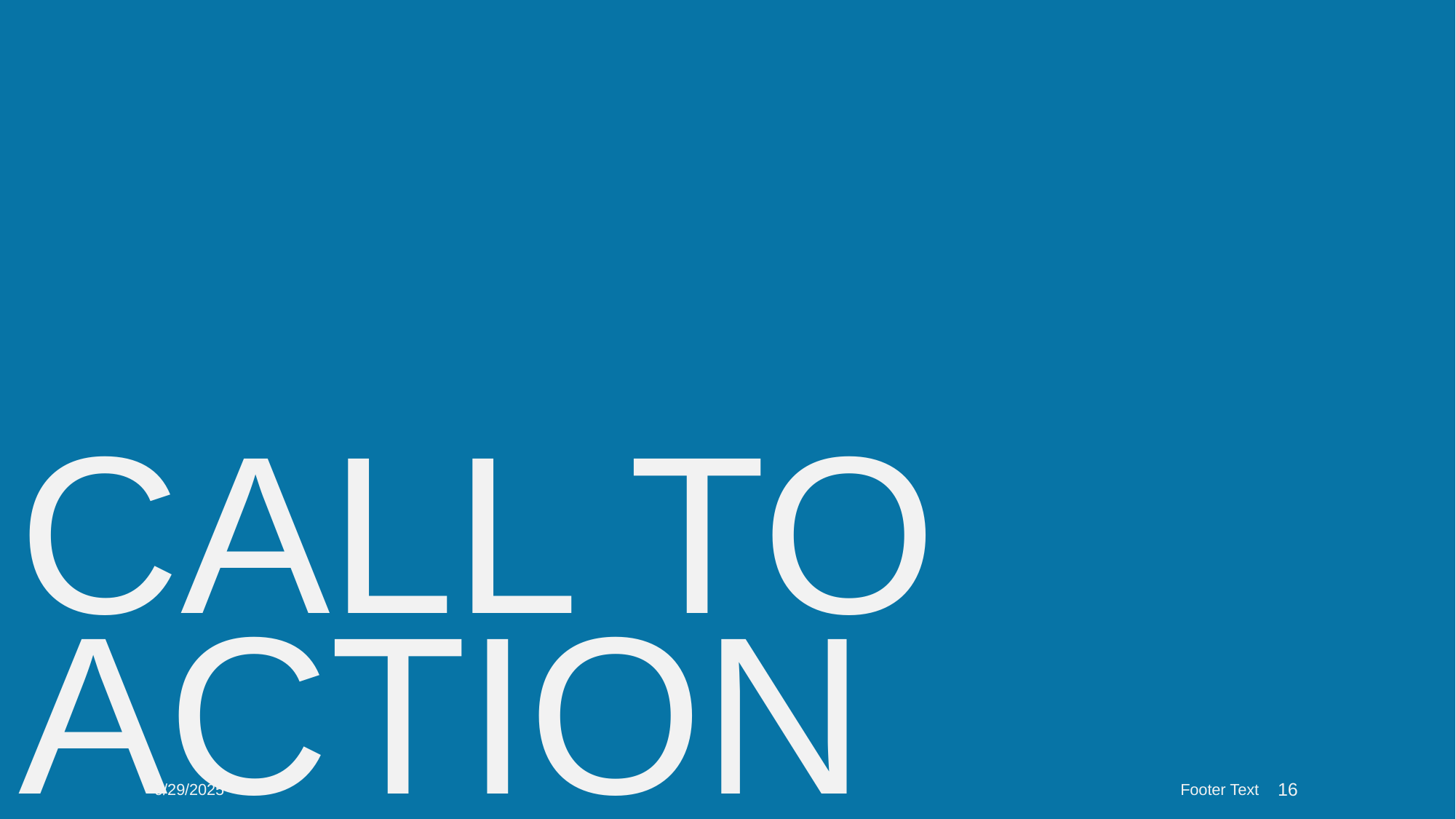

# Call to Action
9/29/2025
Footer Text
16